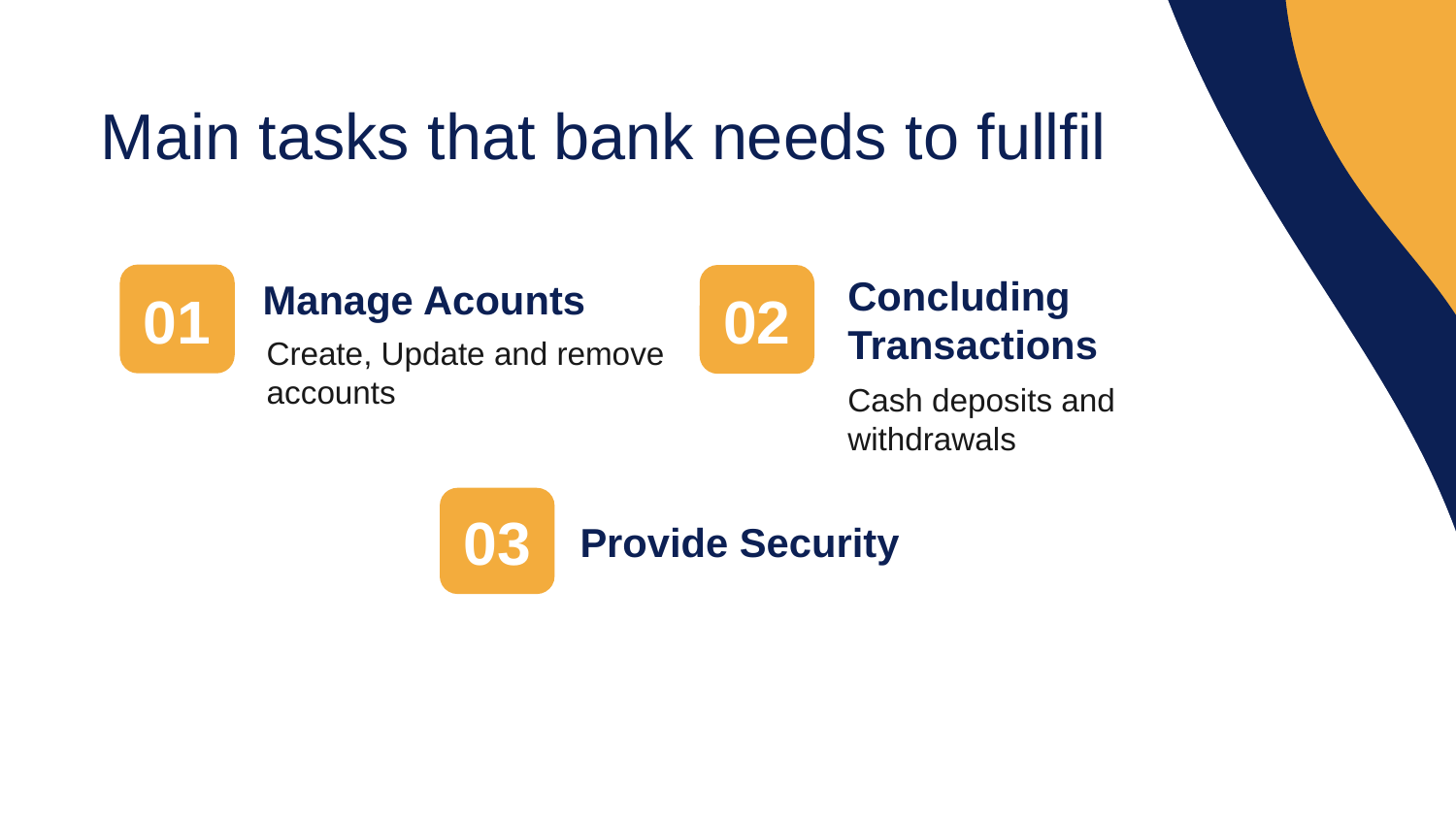

Main tasks that bank needs to fullfil
# Manage Acounts

01
02
Concluding Transactions
Create, Update and remove accounts
Cash deposits and withdrawals

03
Provide Security